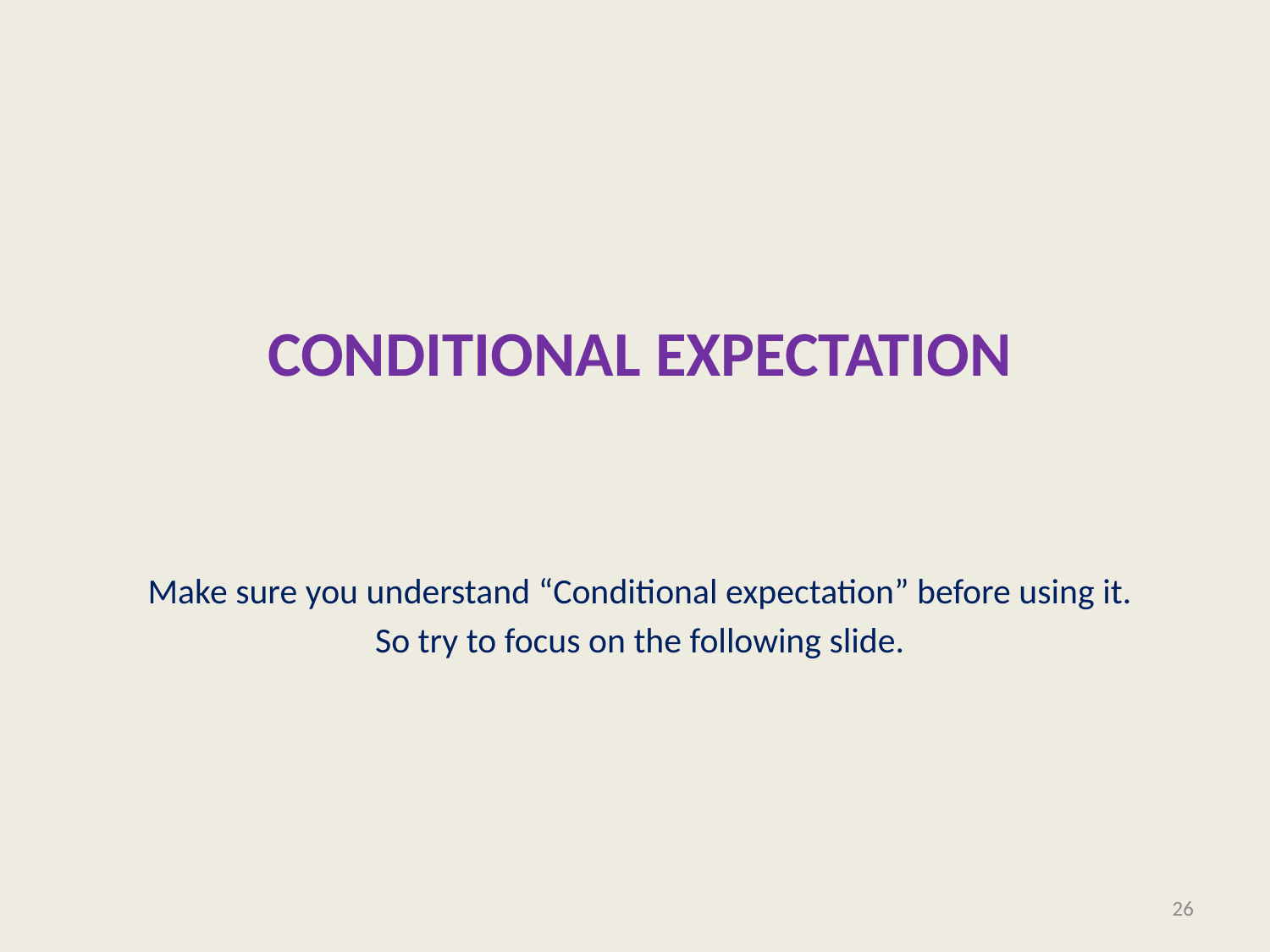

# conditional expectation
Make sure you understand “Conditional expectation” before using it.
So try to focus on the following slide.
26